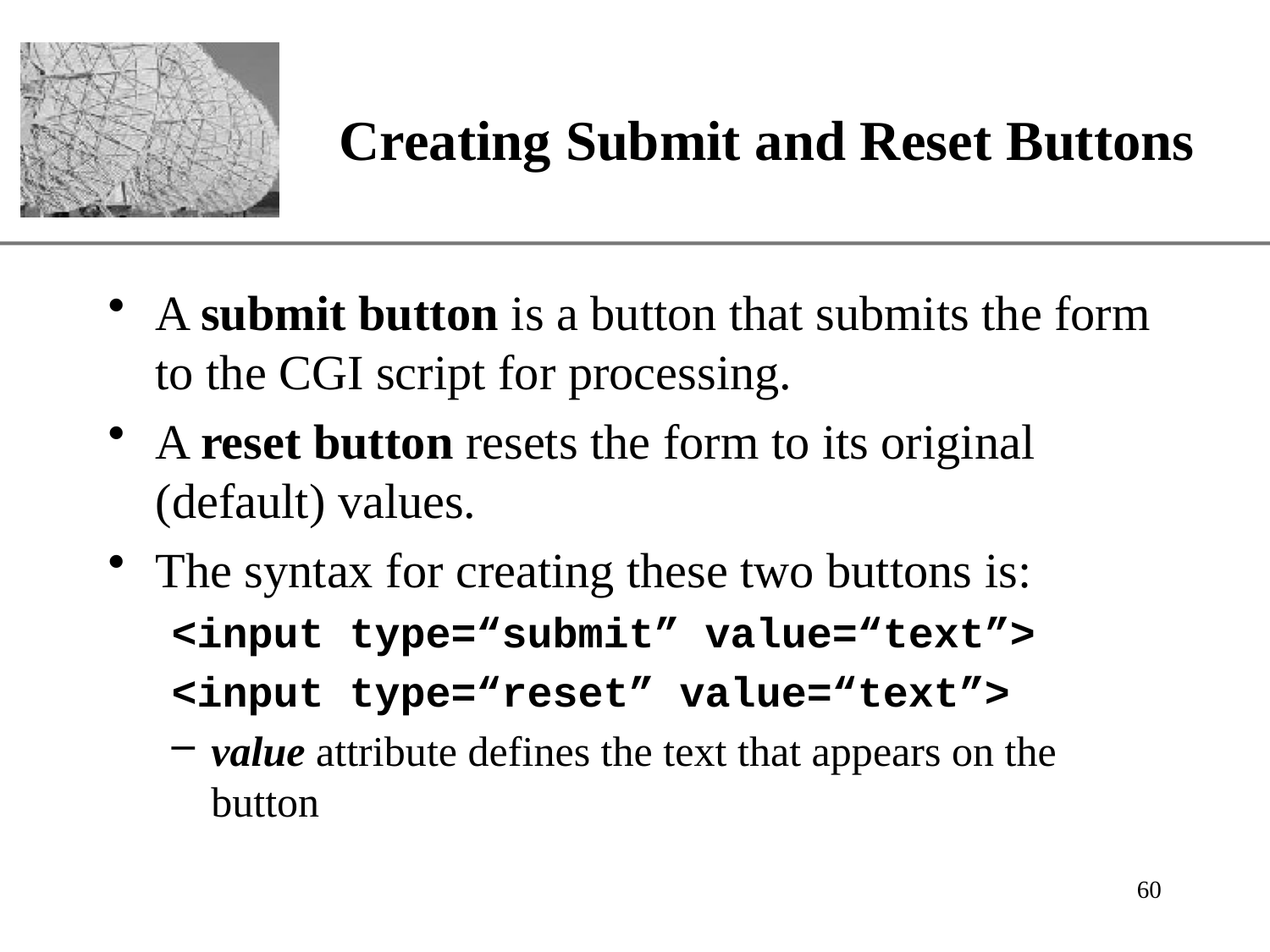

# Creating Submit and Reset Buttons
A submit button is a button that submits the form to the CGI script for processing.
A reset button resets the form to its original (default) values.
The syntax for creating these two buttons is:
<input type=“submit” value=“text”>
<input type=“reset” value=“text”>
value attribute defines the text that appears on the button
60